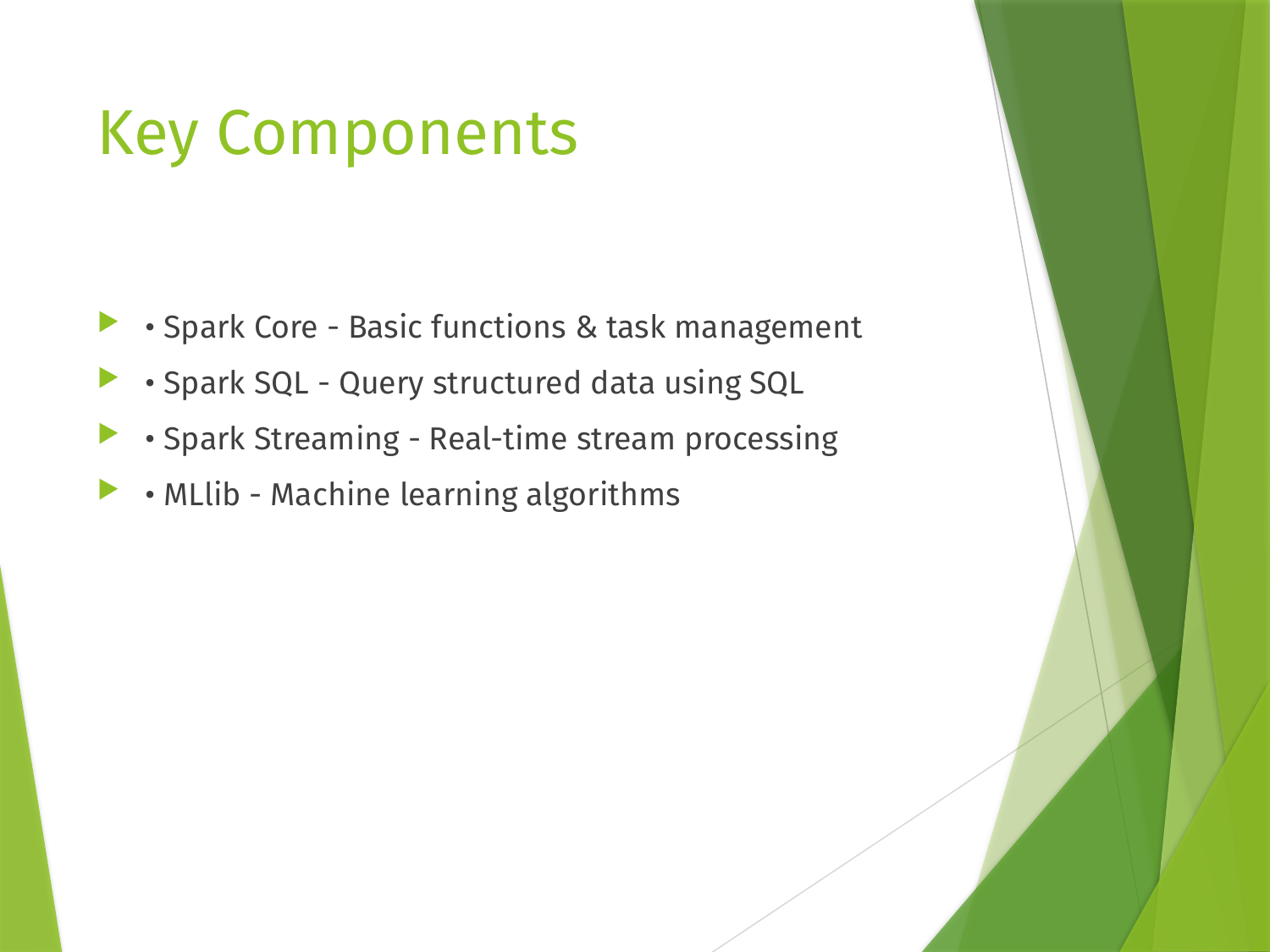

# Key Components
• Spark Core - Basic functions & task management
• Spark SQL - Query structured data using SQL
• Spark Streaming - Real-time stream processing
• MLlib - Machine learning algorithms